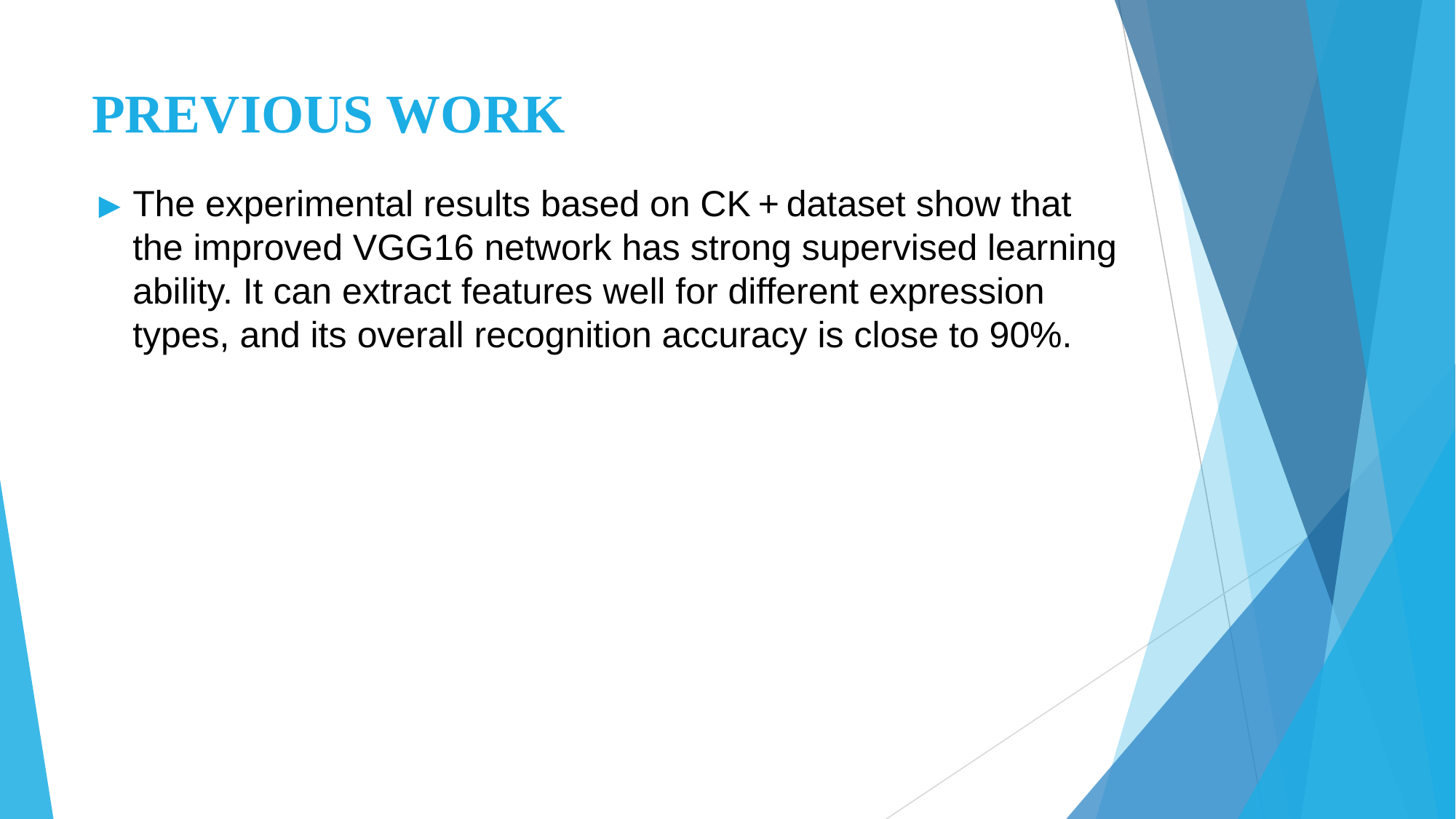

# PREVIOUS WORK
The experimental results based on CK + dataset show that the improved VGG16 network has strong supervised learning ability. It can extract features well for different expression types, and its overall recognition accuracy is close to 90%.